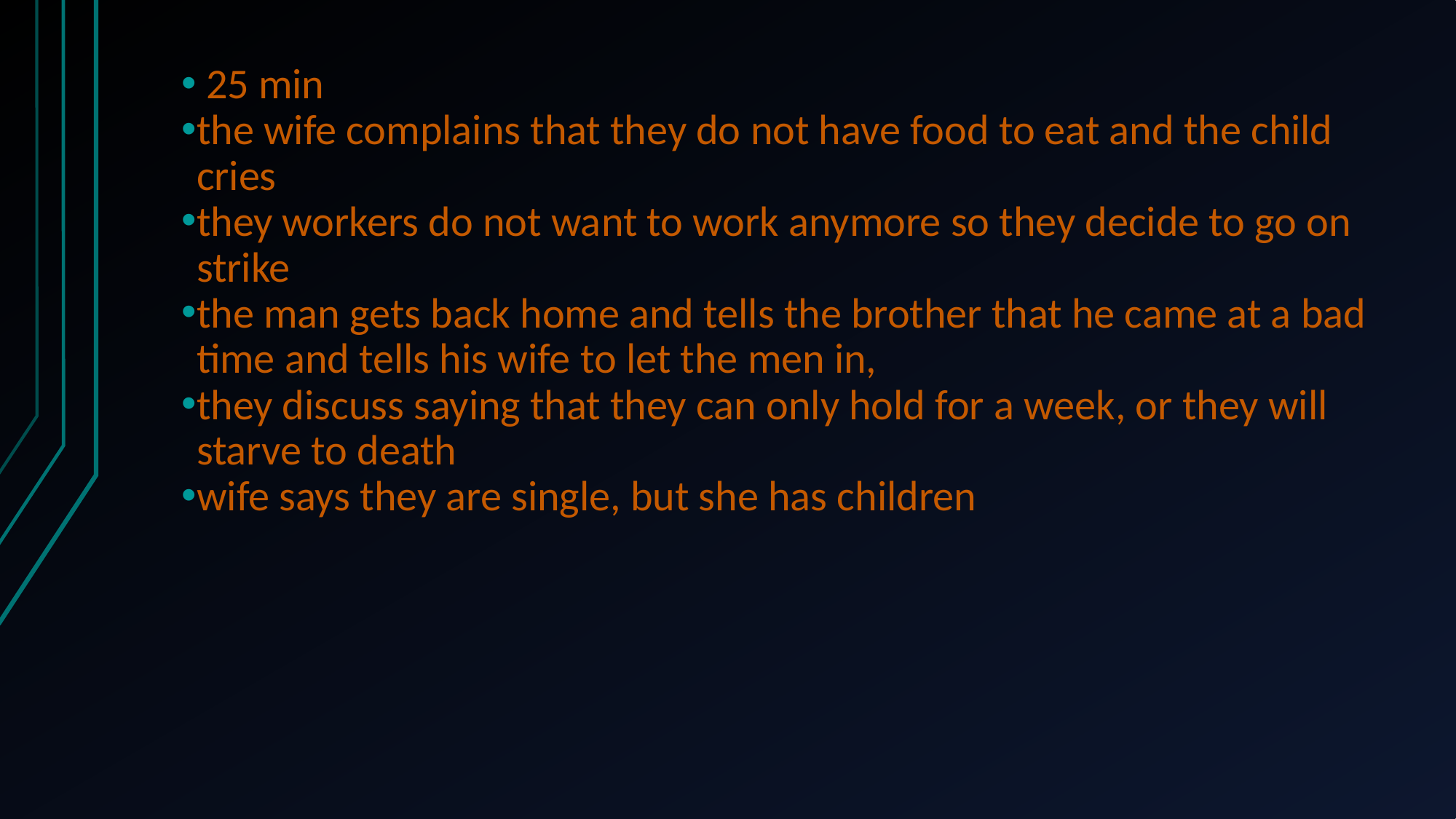

25 min
the wife complains that they do not have food to eat and the child cries
they workers do not want to work anymore so they decide to go on strike
the man gets back home and tells the brother that he came at a bad time and tells his wife to let the men in,
they discuss saying that they can only hold for a week, or they will starve to death
wife says they are single, but she has children